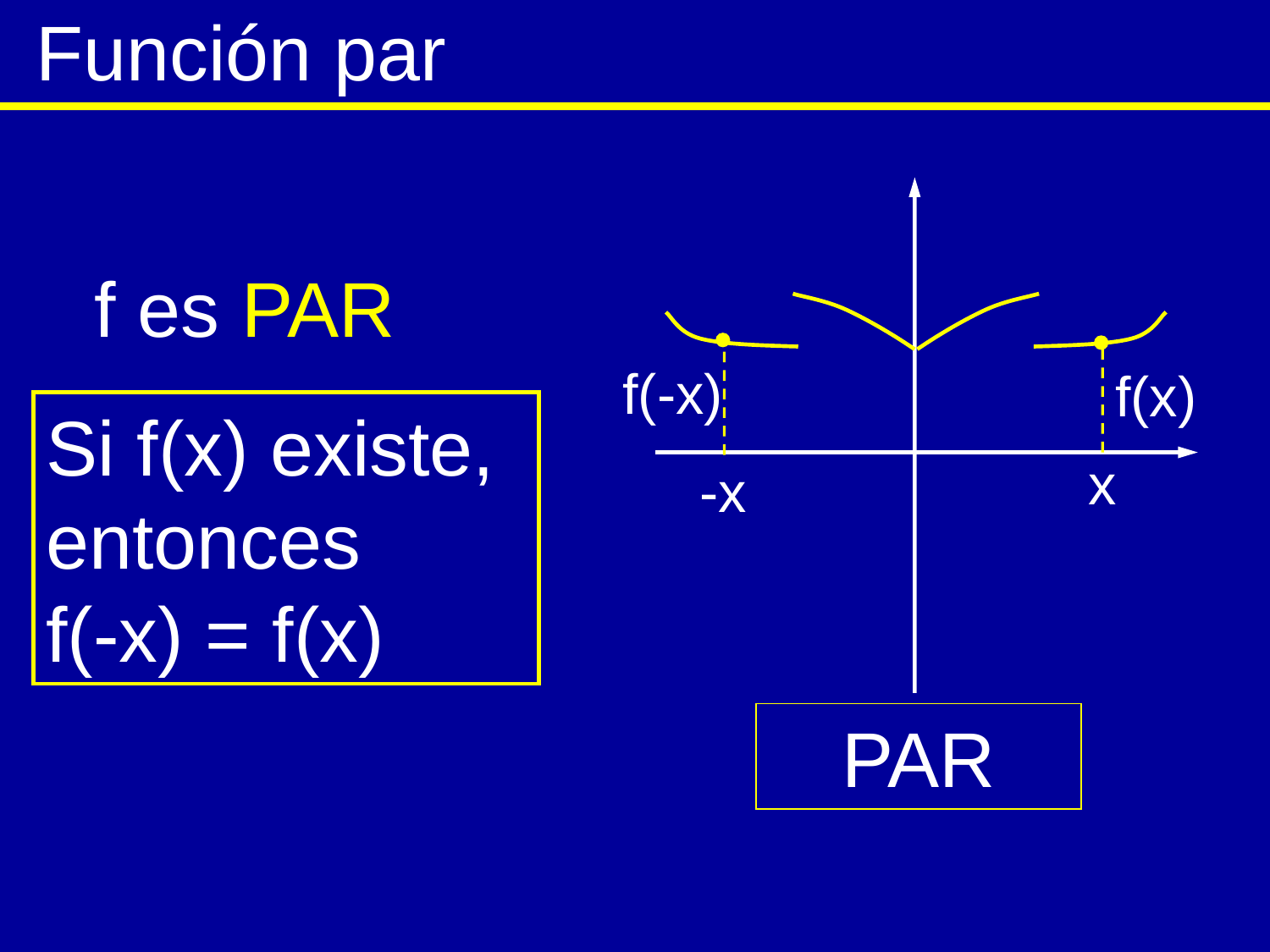

Función par

f(-x)
-x

f(x)
x

PAR

f es PAR
Si f(x) existe, entonces       f(-x) = f(x)